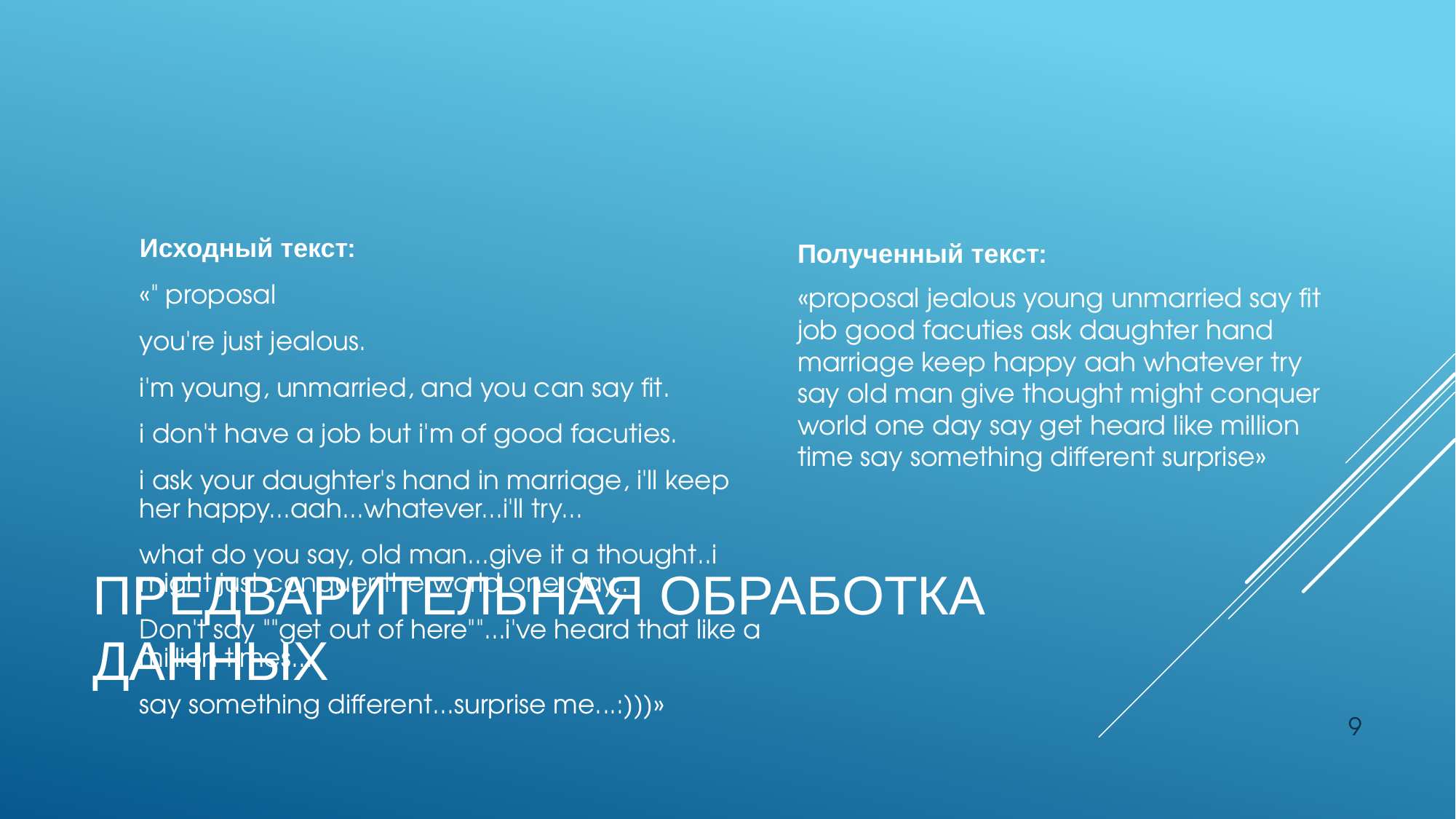

Полученный текст:
«proposal jealous young unmarried say fit job good facuties ask daughter hand marriage keep happy aah whatever try say old man give thought might conquer world one day say get heard like million time say something different surprise»
Исходный текст:
«" proposal
you're just jealous.
i'm young, unmarried, and you can say fit.
i don't have a job but i'm of good facuties.
i ask your daughter's hand in marriage, i'll keep her happy...aah...whatever...i'll try...
what do you say, old man...give it a thought..i might just conquer the world one day..
Don't say ""get out of here""...i've heard that like a million times...
say something different...surprise me...:)))»
# Предварительная обработка данных
9